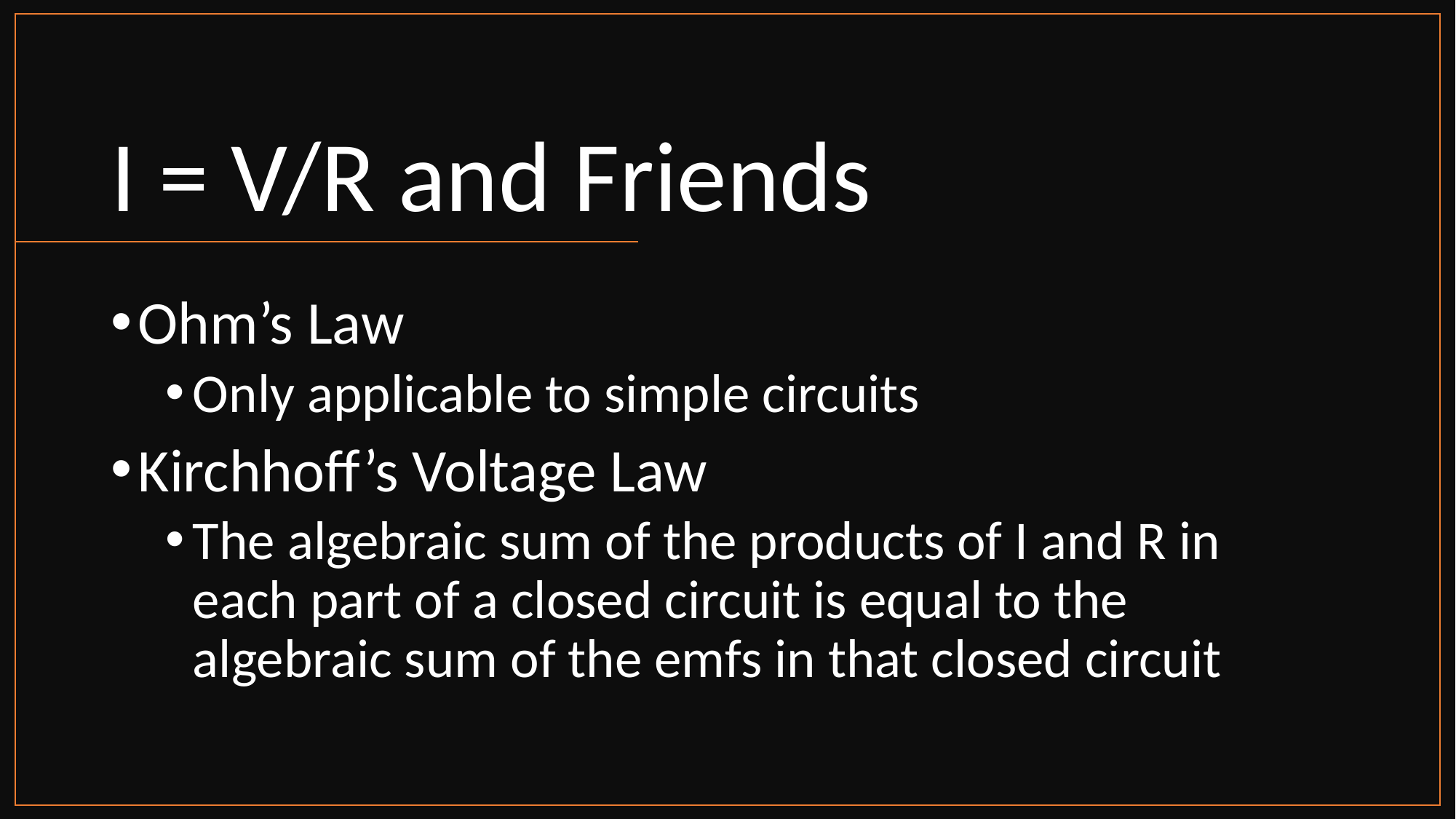

# I = V/R and Friends
Ohm’s Law
Only applicable to simple circuits
Kirchhoff’s Voltage Law
The algebraic sum of the products of I and R in each part of a closed circuit is equal to the algebraic sum of the emfs in that closed circuit